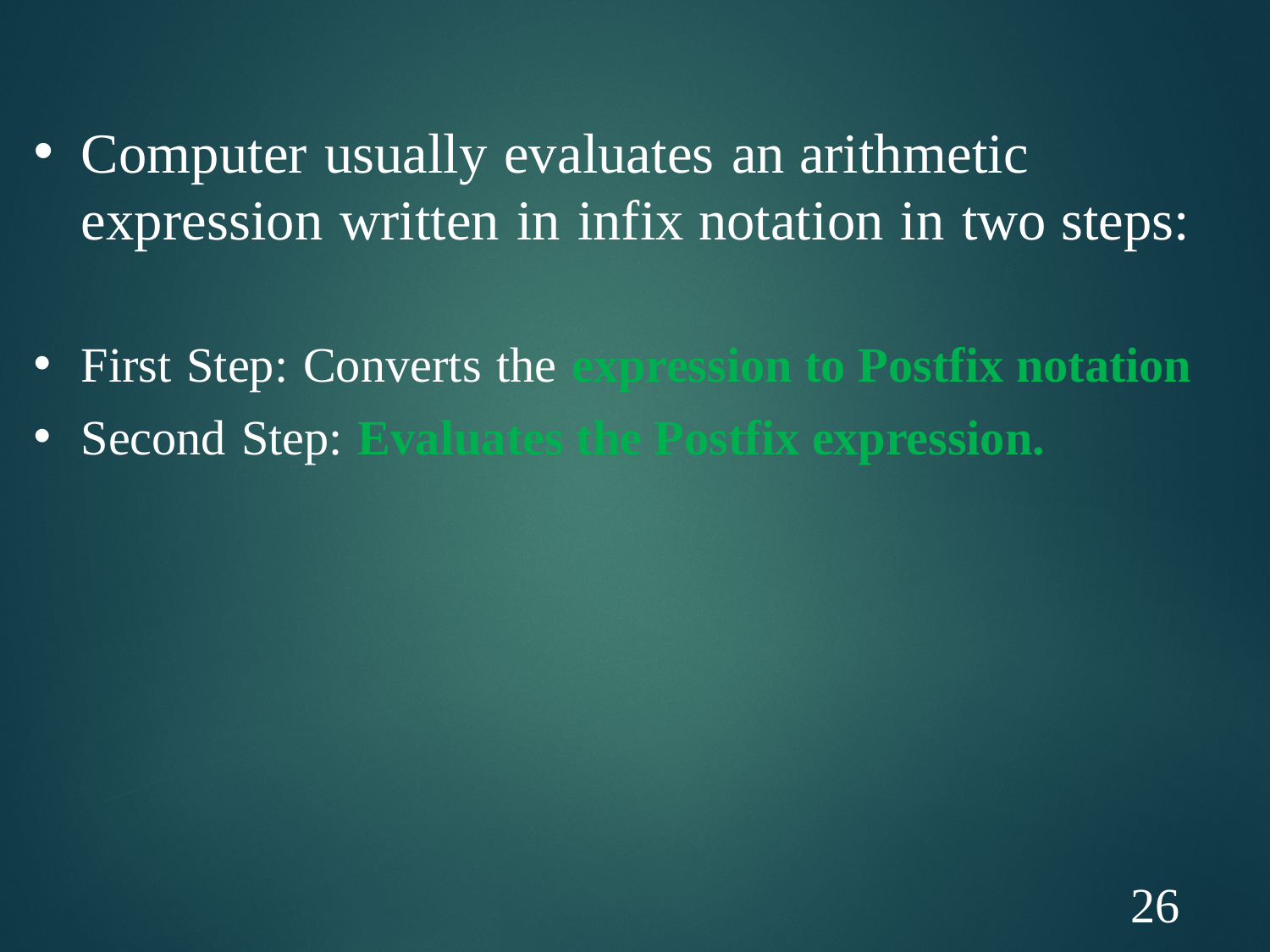

Computer usually evaluates an arithmetic expression written in infix notation in two steps:

First Step: Converts the expression to Postfix notation
Second Step: Evaluates the Postfix expression.
26